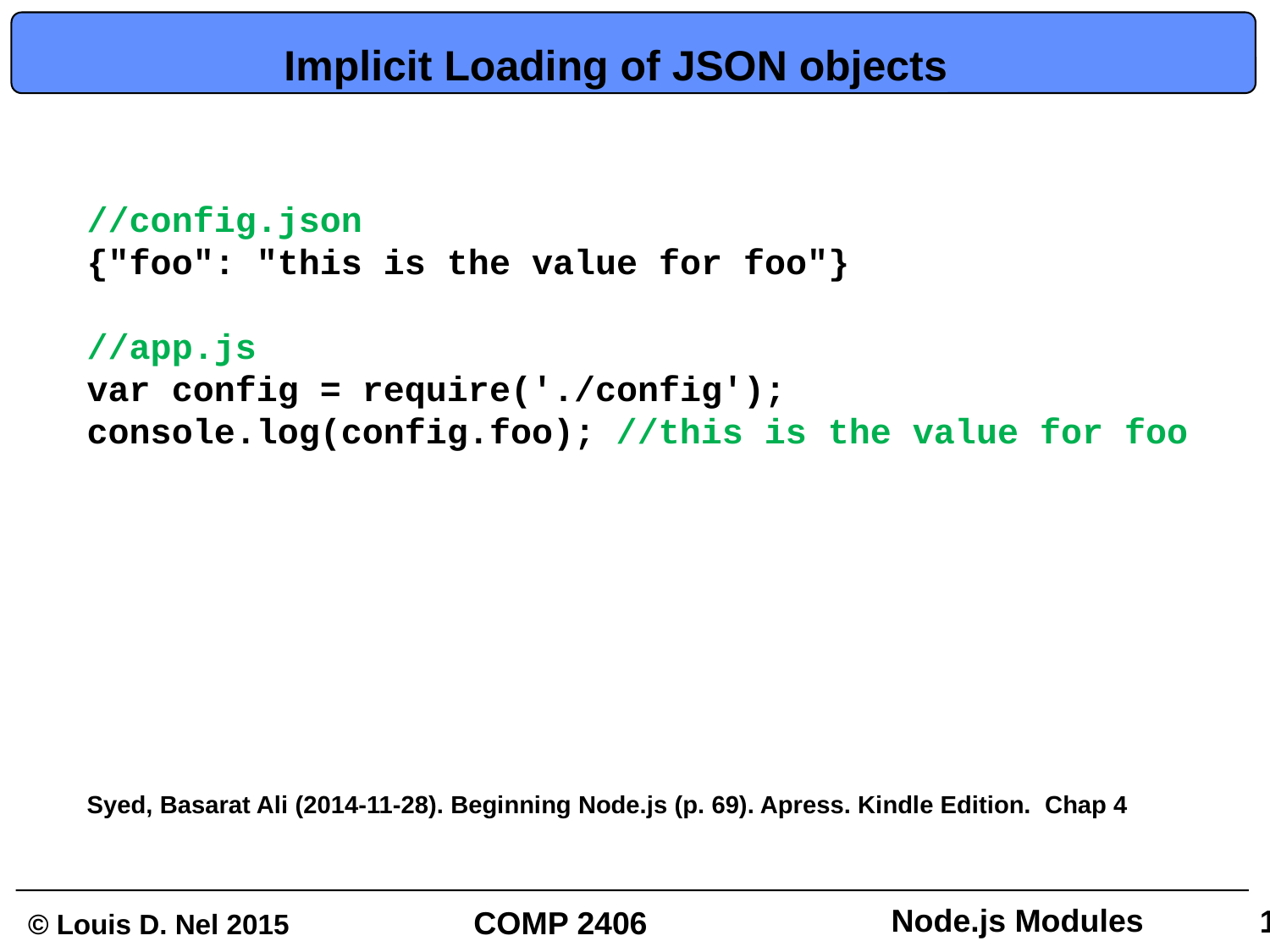

# Implicit Loading of JSON objects
//config.json
{"foo": "this is the value for foo"}

//app.js
var config = require('./config');
console.log(config.foo); //this is the value for foo

Syed, Basarat Ali (2014-11-28). Beginning Node.js (p. 69). Apress. Kindle Edition.  Chap 4